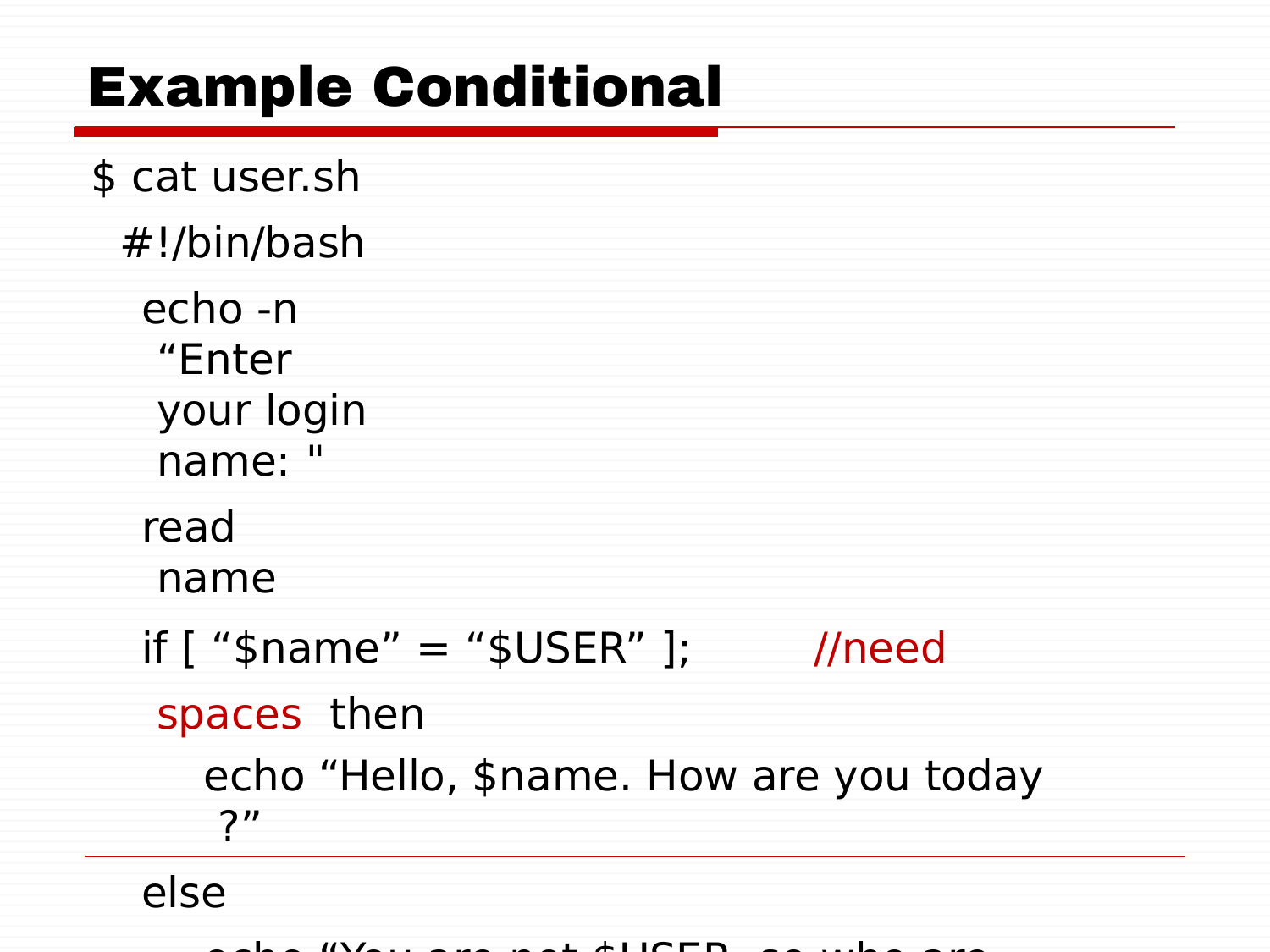

# Example Conditional

$ cat user.sh  #!/bin/bash
echo -n “Enter your login name: "
read name
if [ “$name” = “$USER” ];	//need spaces  then
echo “Hello, $name. How are you today ?”
else
echo “You are not $USER, so who are you ?”
fi